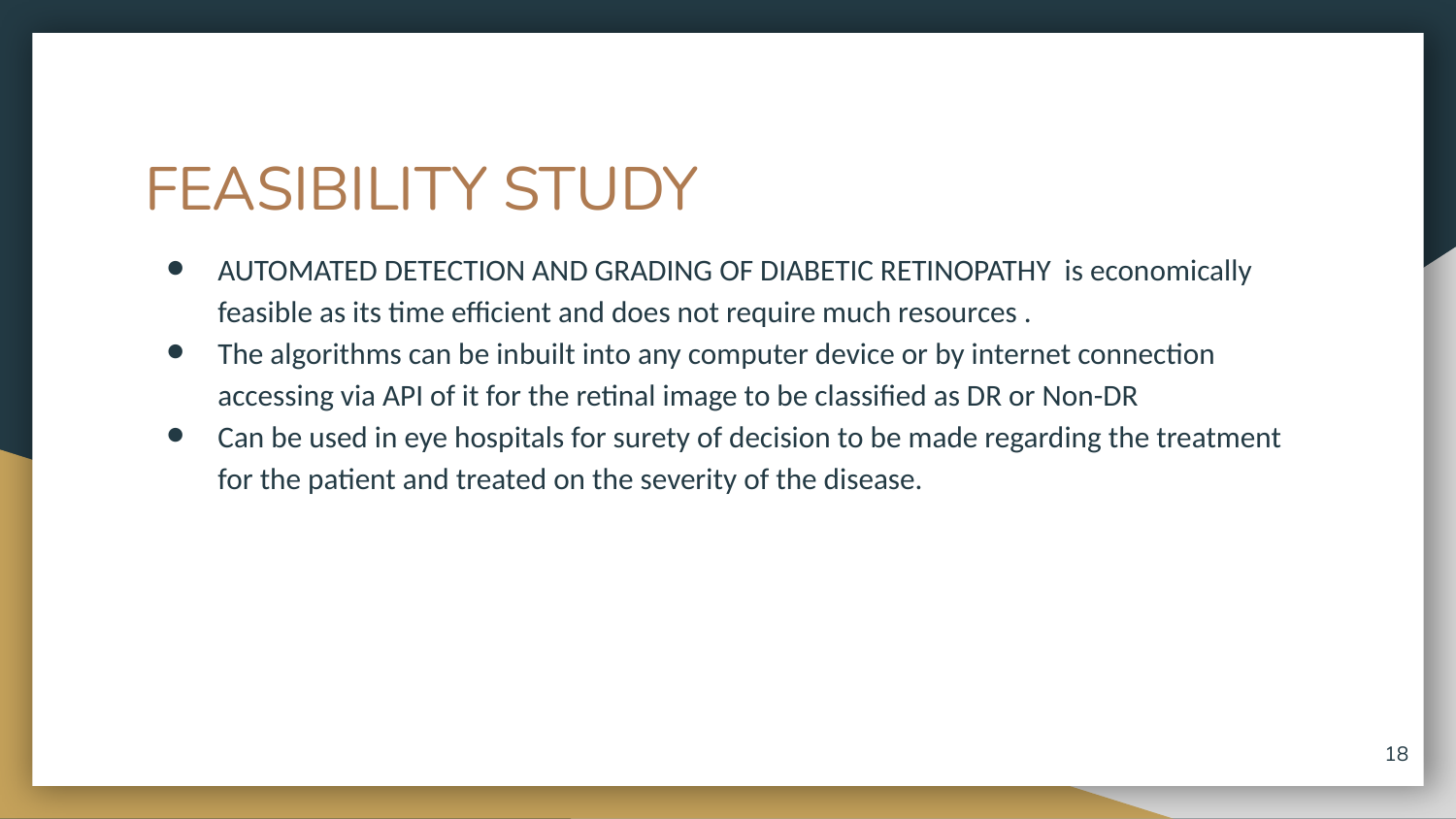

# FEASIBILITY STUDY
AUTOMATED DETECTION AND GRADING OF DIABETIC RETINOPATHY  is economically feasible as its time efficient and does not require much resources .
The algorithms can be inbuilt into any computer device or by internet connection accessing via API of it for the retinal image to be classified as DR or Non-DR
Can be used in eye hospitals for surety of decision to be made regarding the treatment for the patient and treated on the severity of the disease.

18